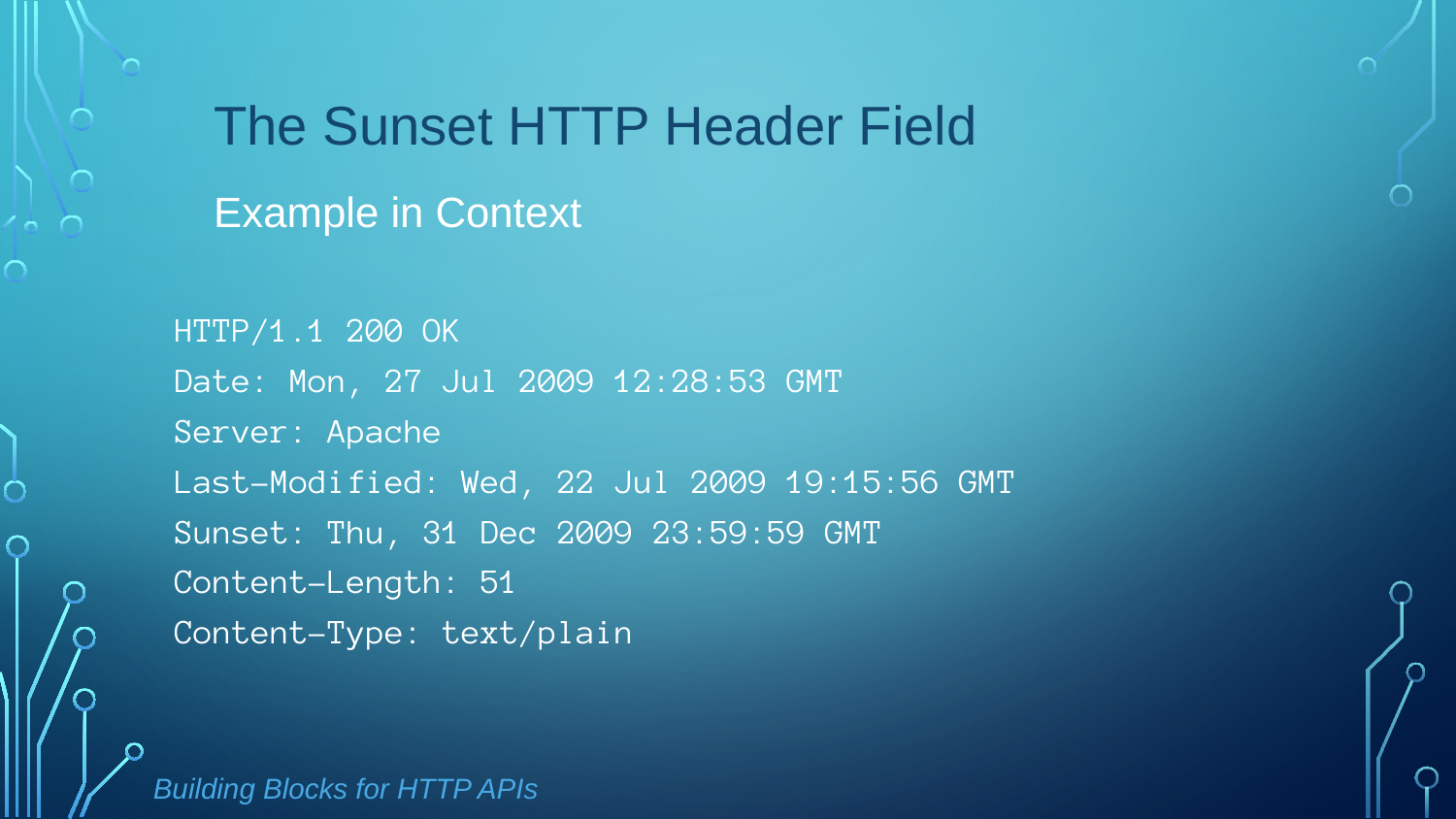

The Sunset HTTP Header Field
Example in Context
HTTP/1.1 200 OK
Date: Mon, 27 Jul 2009 12:28:53 GMT
Server: Apache
Last-Modified: Wed, 22 Jul 2009 19:15:56 GMT
Sunset: Thu, 31 Dec 2009 23:59:59 GMT
Content-Length: 51
Content-Type: text/plain
Building Blocks for HTTP APIs